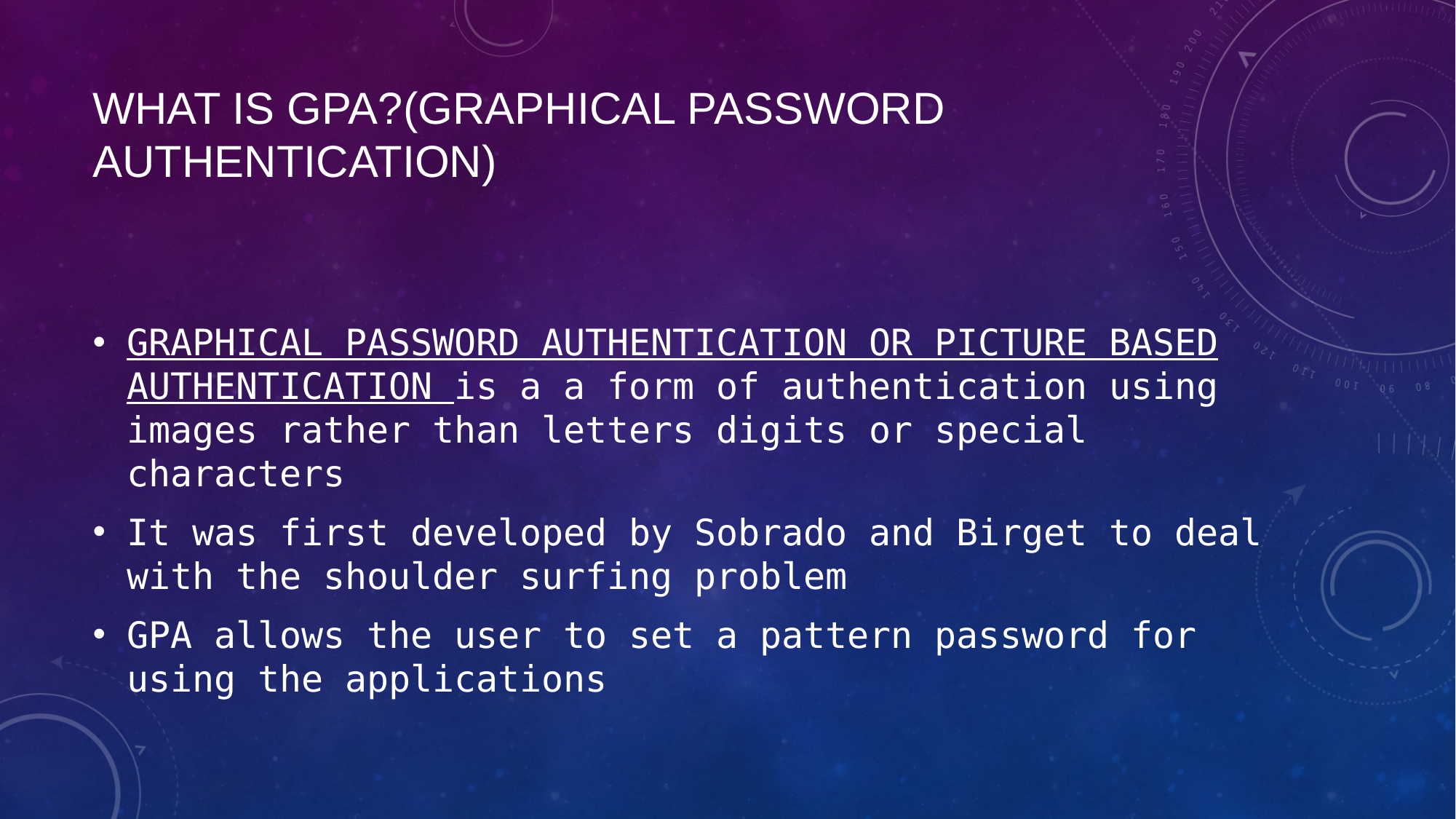

# What is gpa?(graphical password authentication)
GRAPHICAL PASSWORD AUTHENTICATION OR PICTURE BASED AUTHENTICATION is a a form of authentication using images rather than letters digits or special characters
It was first developed by Sobrado and Birget to deal with the shoulder surfing problem
GPA allows the user to set a pattern password for using the applications